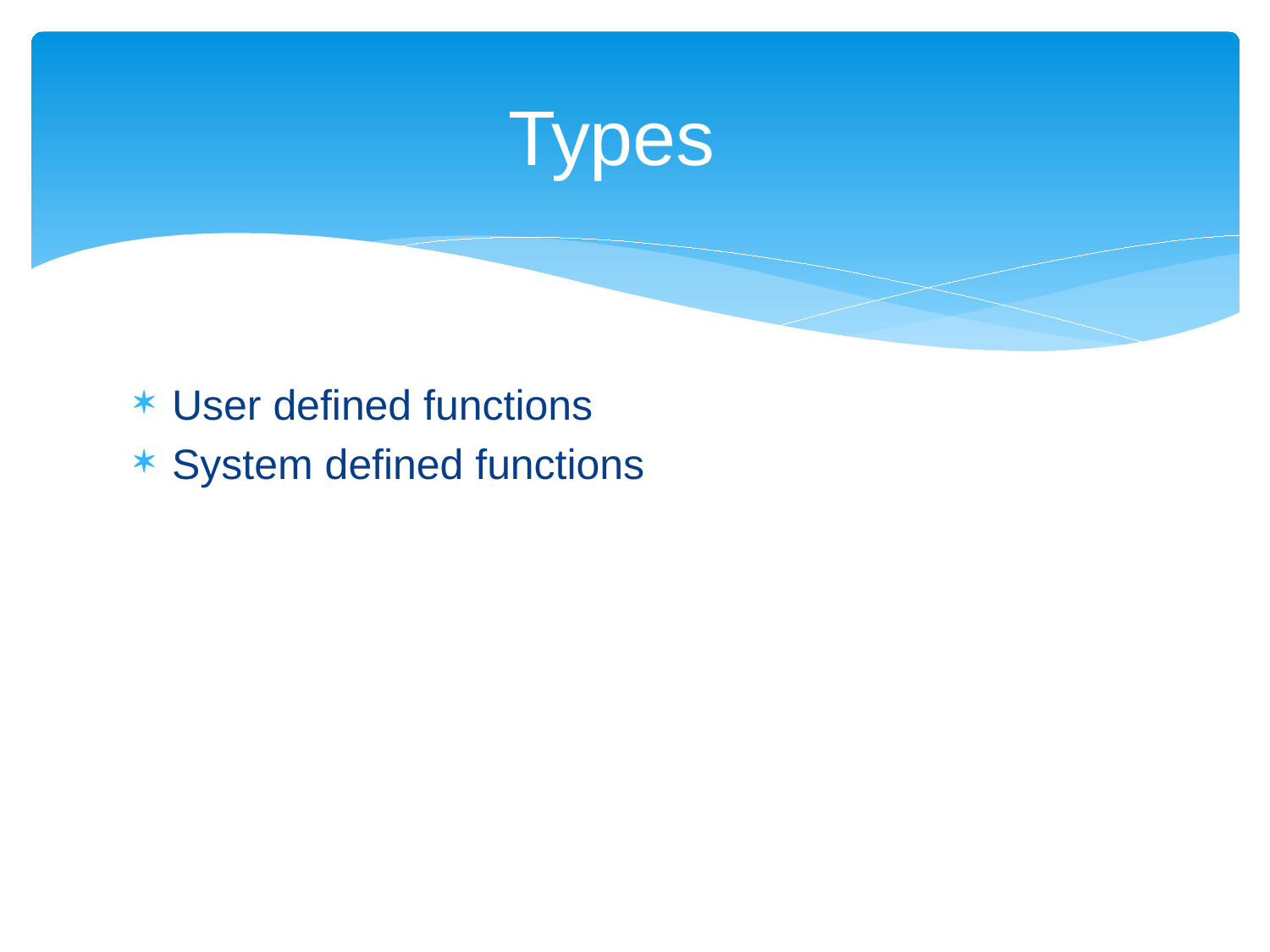

# Types
User defined functions
System defined functions